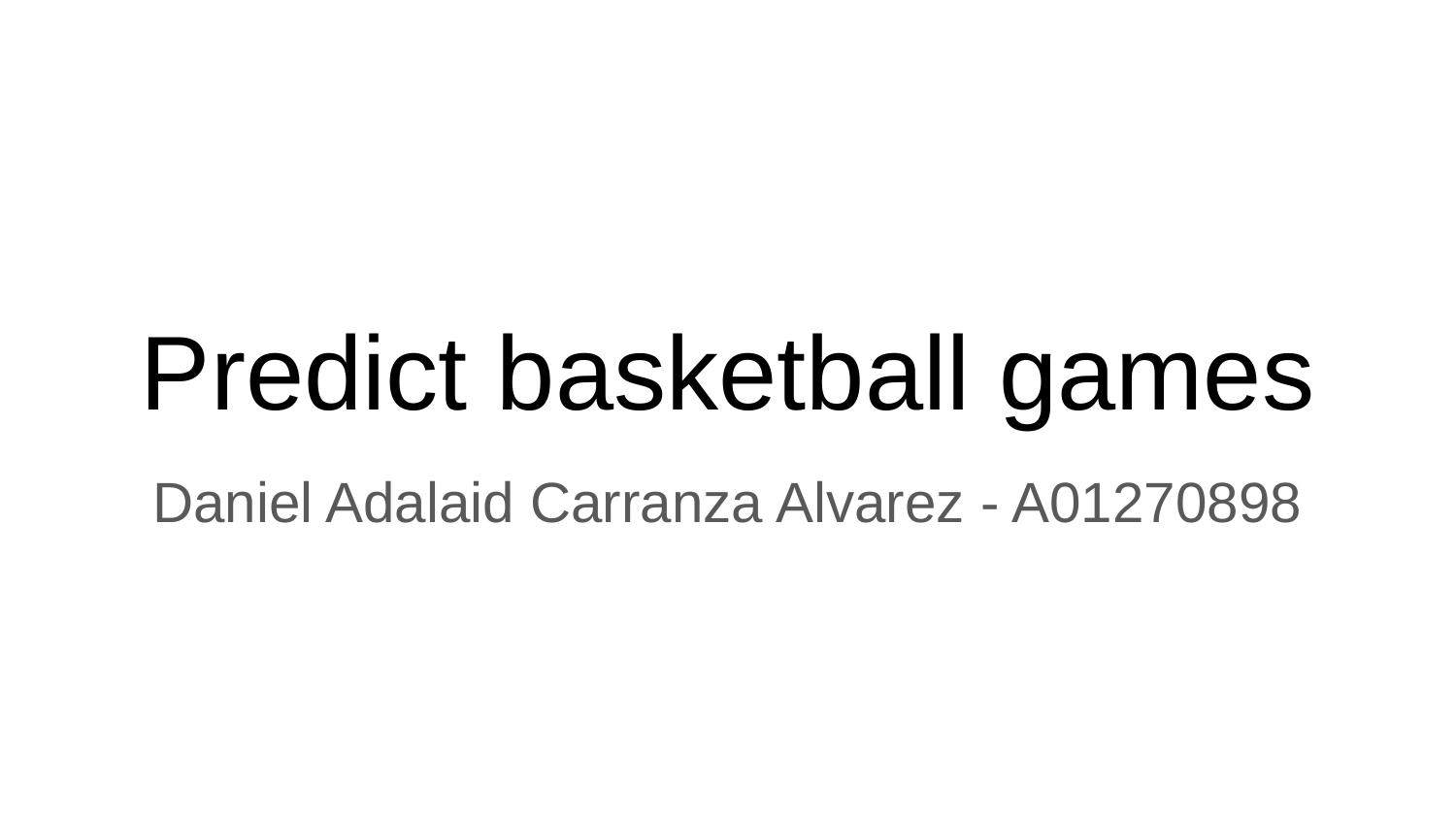

# Predict basketball games
Daniel Adalaid Carranza Alvarez - A01270898